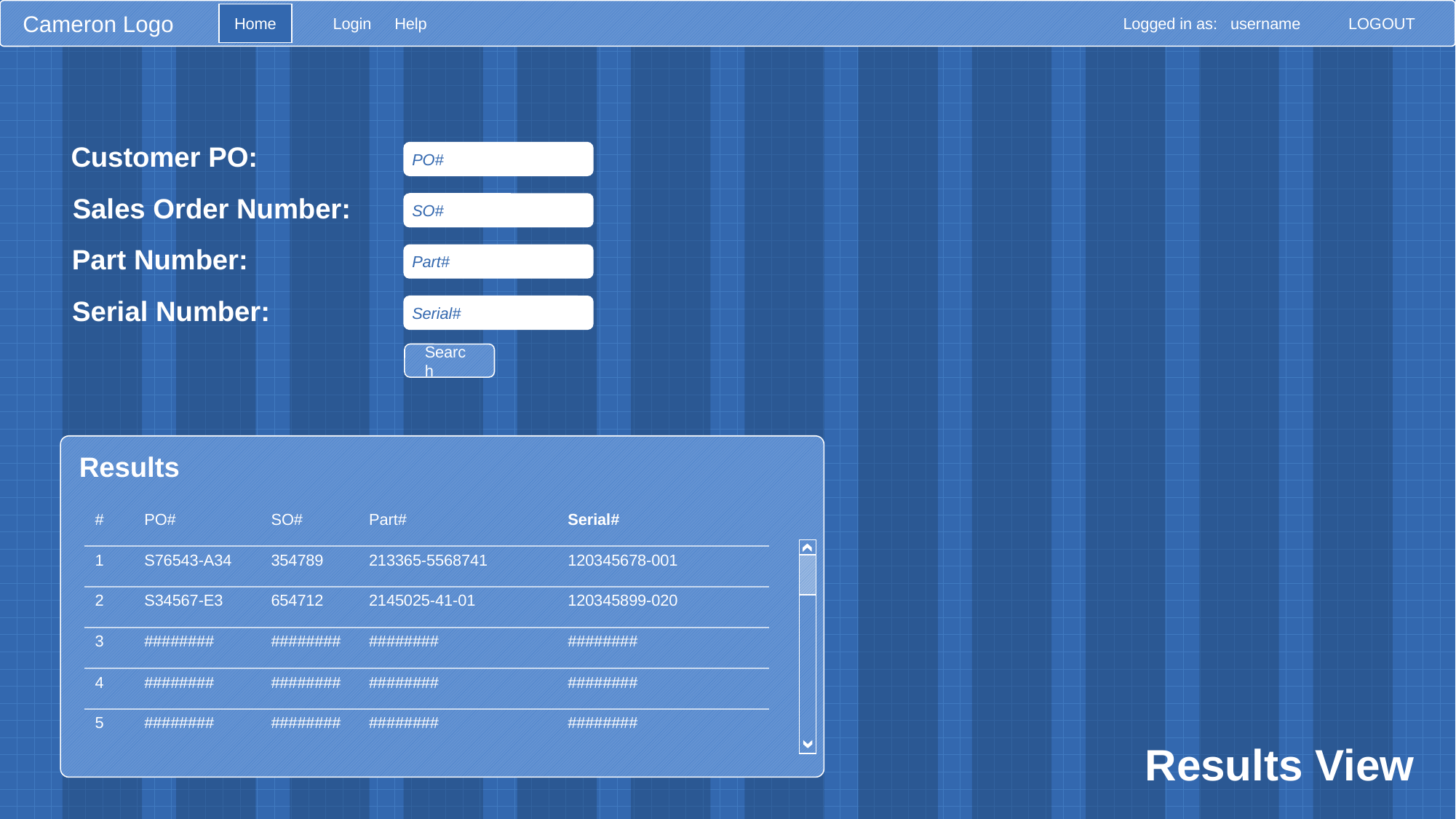

Cameron Logo
Home
Login
Help
Logged in as:   username           LOGOUT
Customer PO:
PO#
Sales Order Number:
SO#
Part Number:
Part#
Serial Number:
Serial#
Search
Results
| # | PO# | SO# | Part# | Serial# |
| --- | --- | --- | --- | --- |
| 1 | S76543-A34 | 354789 | 213365-5568741 | 120345678-001 |
| 2 | S34567-E3 | 654712 | 2145025-41-01 | 120345899-020 |
| 3 | ######## | ######## | ######## | ######## |
| 4 | ######## | ######## | ######## | ######## |
| 5 | ######## | ######## | ######## | ######## |

Results View